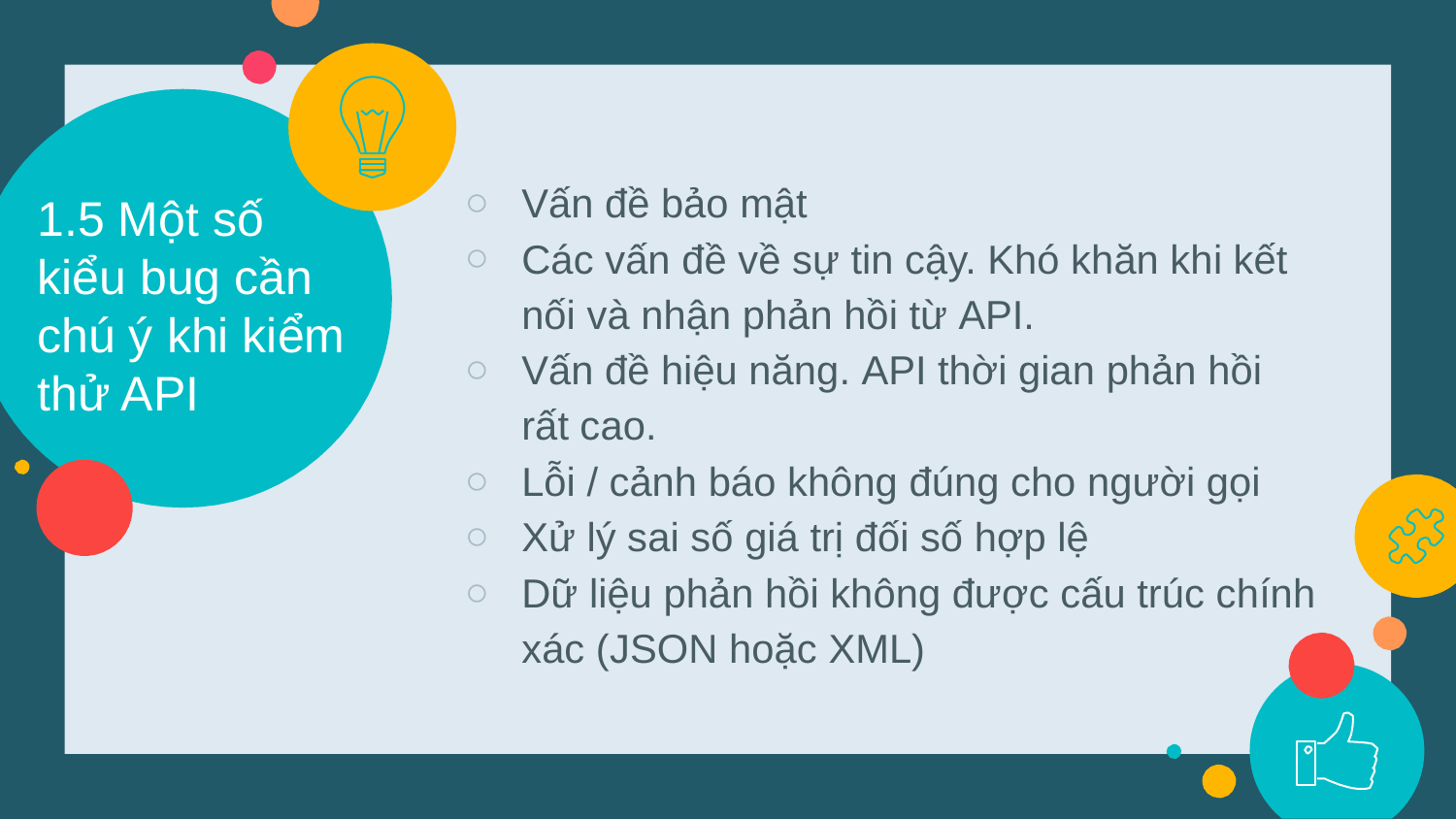

Vấn đề bảo mật
1.5 Một số
Các vấn đề về sự tin cậy. Khó khăn khi kết
nối và nhận phản hồi từ API.
Vấn đề hiệu năng. API thời gian phản hồi rất cao.
Lỗi / cảnh báo không đúng cho người gọi
Xử lý sai số giá trị đối số hợp lệ
Dữ liệu phản hồi không được cấu trúc chính
xác (JSON hoặc XML)
kiểu bug cần
chú ý khi kiểm
thử API